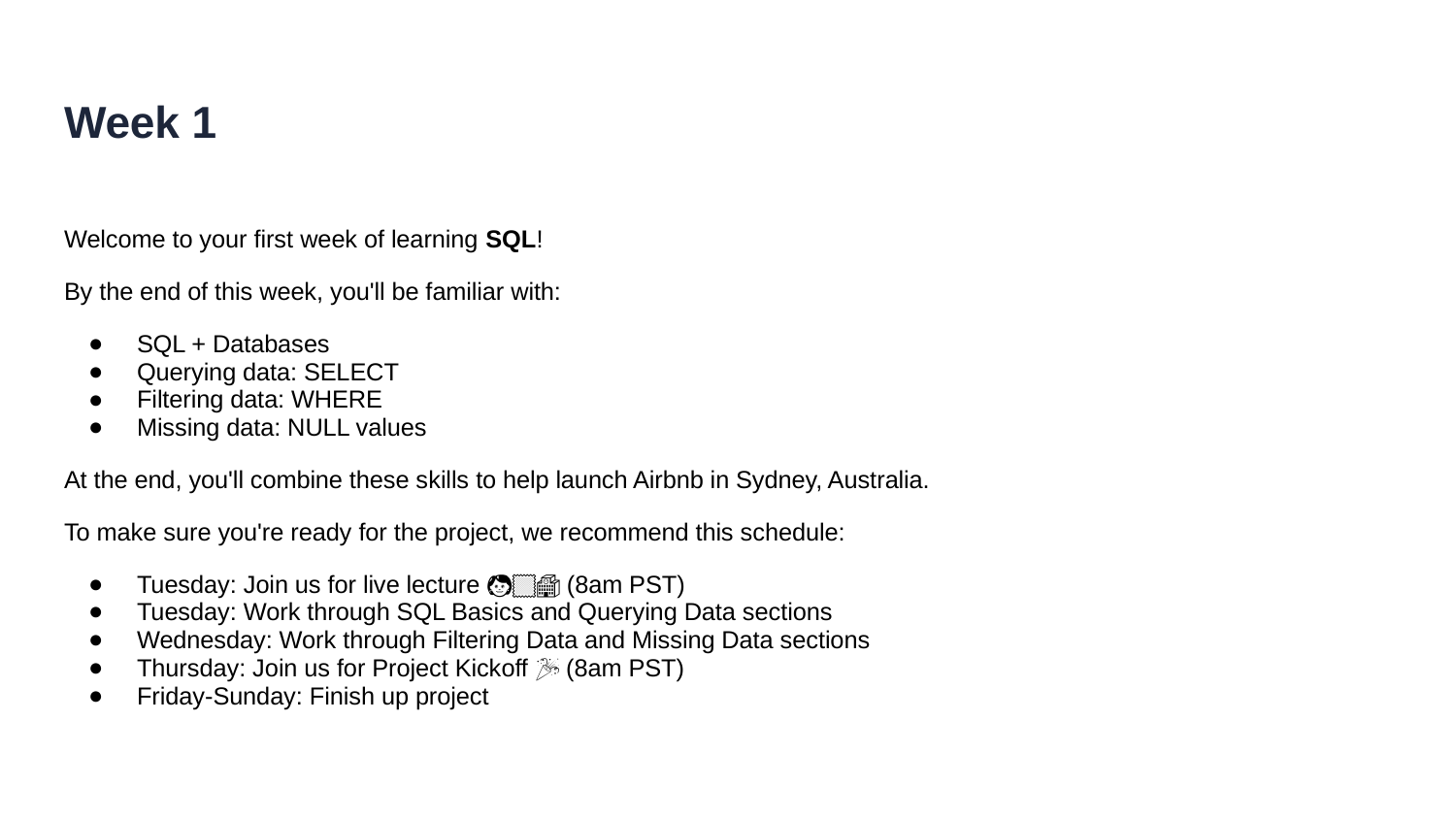

# Week 1
Welcome to your first week of learning SQL!
By the end of this week, you'll be familiar with:
SQL + Databases
Querying data: SELECT
Filtering data: WHERE
Missing data: NULL values
At the end, you'll combine these skills to help launch Airbnb in Sydney, Australia.
To make sure you're ready for the project, we recommend this schedule:
Tuesday: Join us for live lecture 👩🏻‍🏫 (8am PST)
Tuesday: Work through SQL Basics and Querying Data sections
Wednesday: Work through Filtering Data and Missing Data sections
Thursday: Join us for Project Kickoff 🎉 (8am PST)
Friday-Sunday: Finish up project